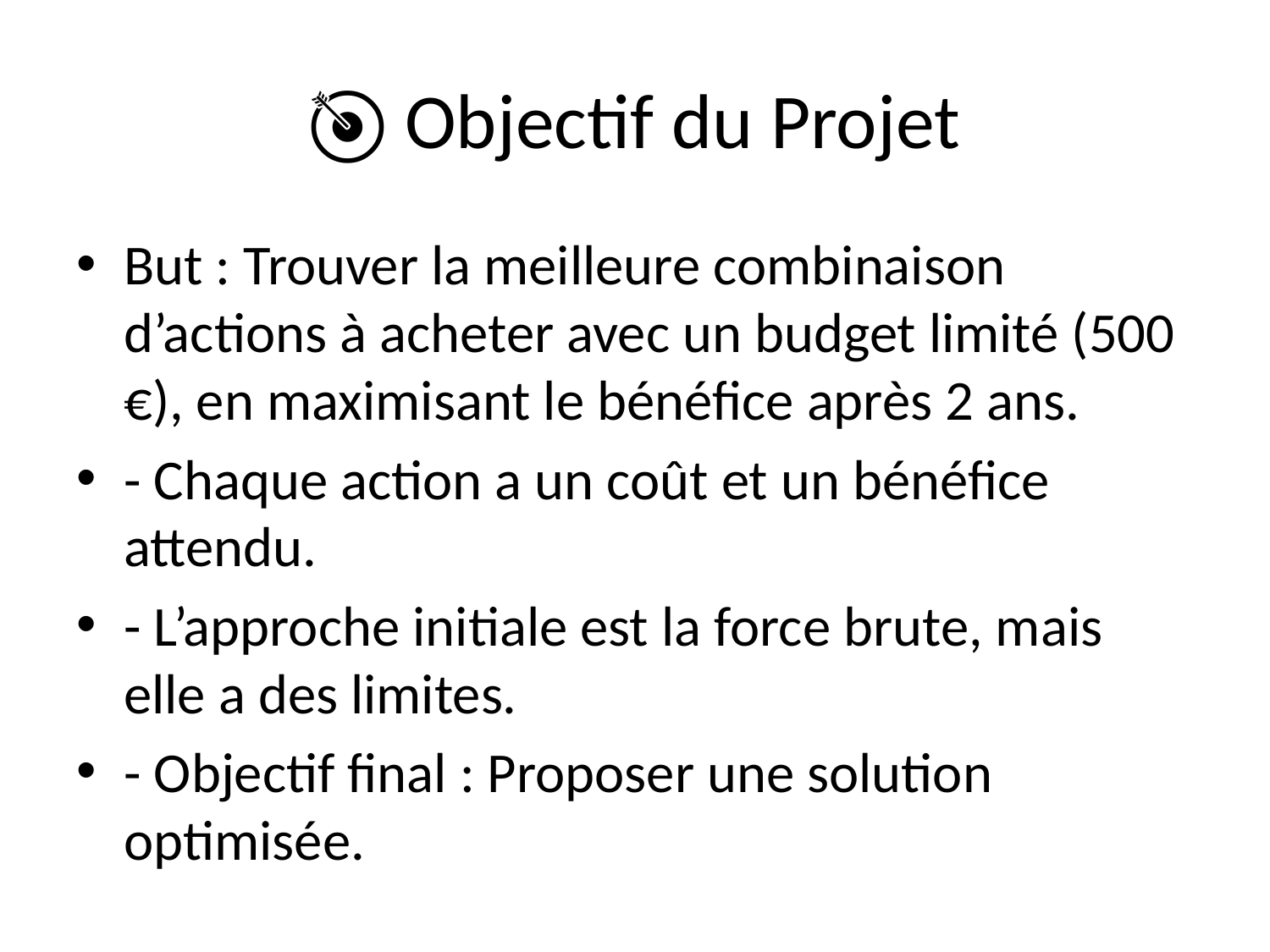

# 🎯 Objectif du Projet
But : Trouver la meilleure combinaison d’actions à acheter avec un budget limité (500 €), en maximisant le bénéfice après 2 ans.
- Chaque action a un coût et un bénéfice attendu.
- L’approche initiale est la force brute, mais elle a des limites.
- Objectif final : Proposer une solution optimisée.